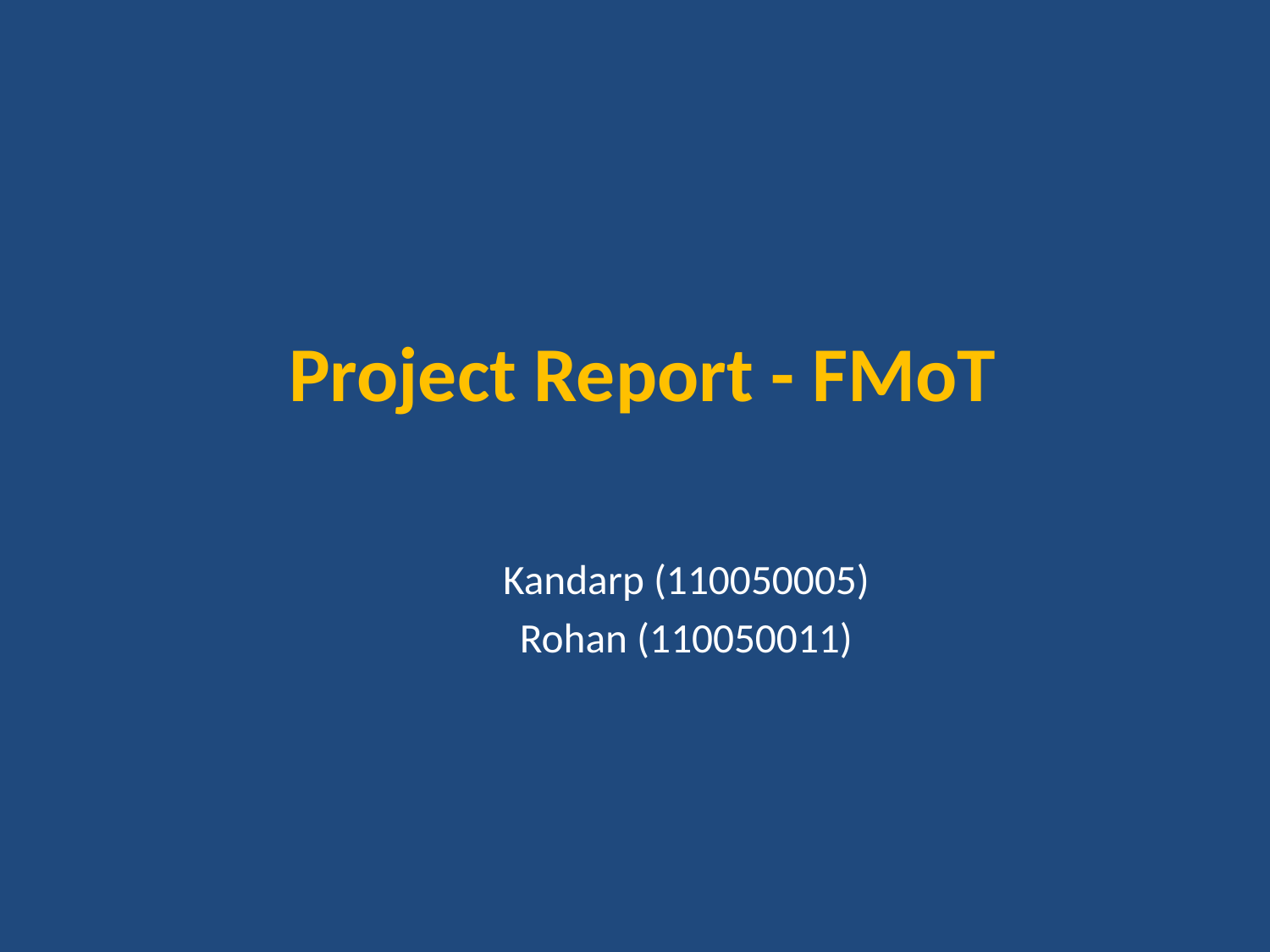

# Project Report - FMoT
Kandarp (110050005)
Rohan (110050011)